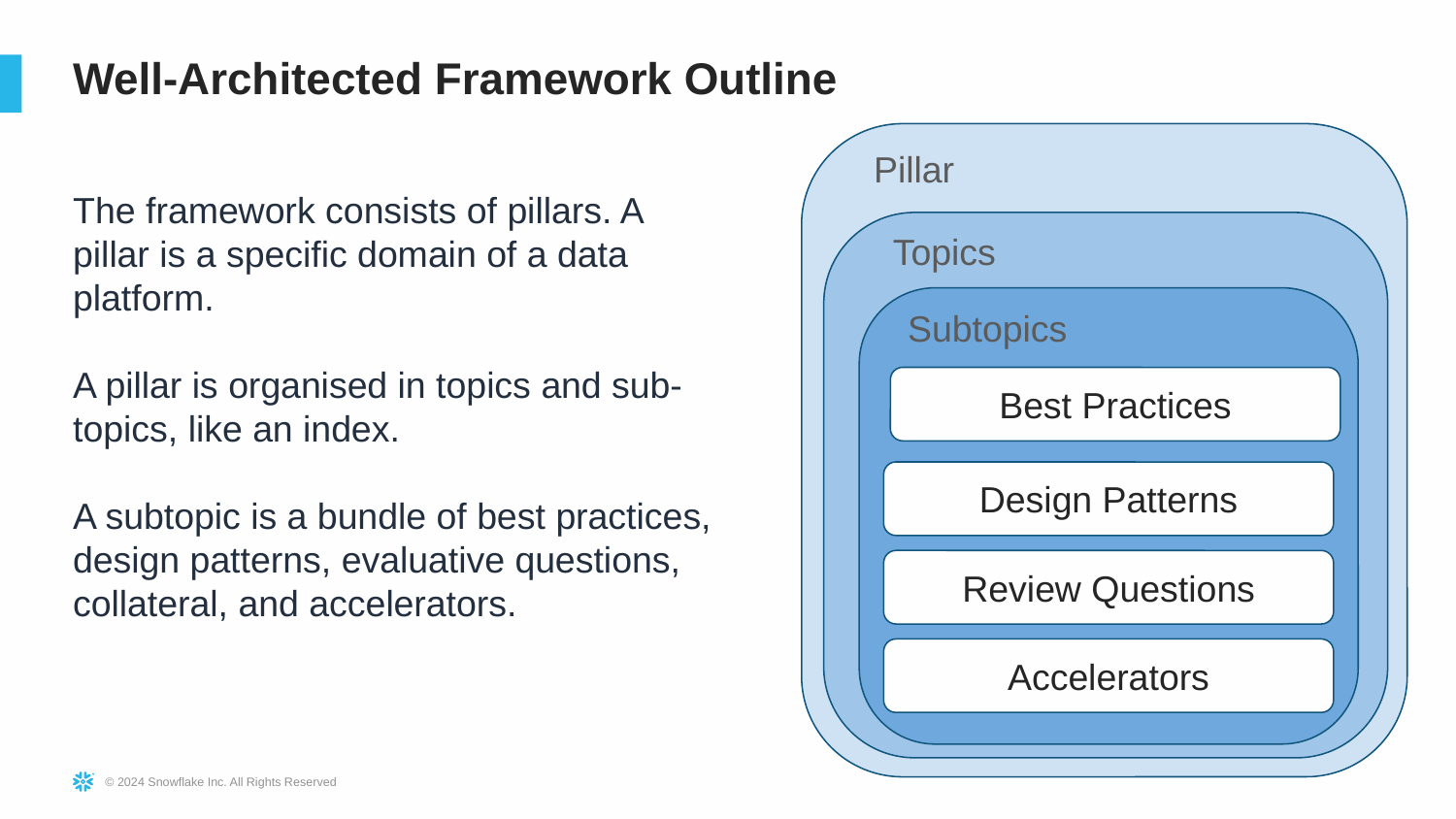

# Well-Architected Framework Outline

Pillar
The framework consists of pillars. A pillar is a specific domain of a data platform.

A pillar is organised in topics and sub-topics, like an index.

A subtopic is a bundle of best practices, design patterns, evaluative questions, collateral, and accelerators.

Topics

Subtopics
Best Practices
Design Patterns
Review Questions
Accelerators